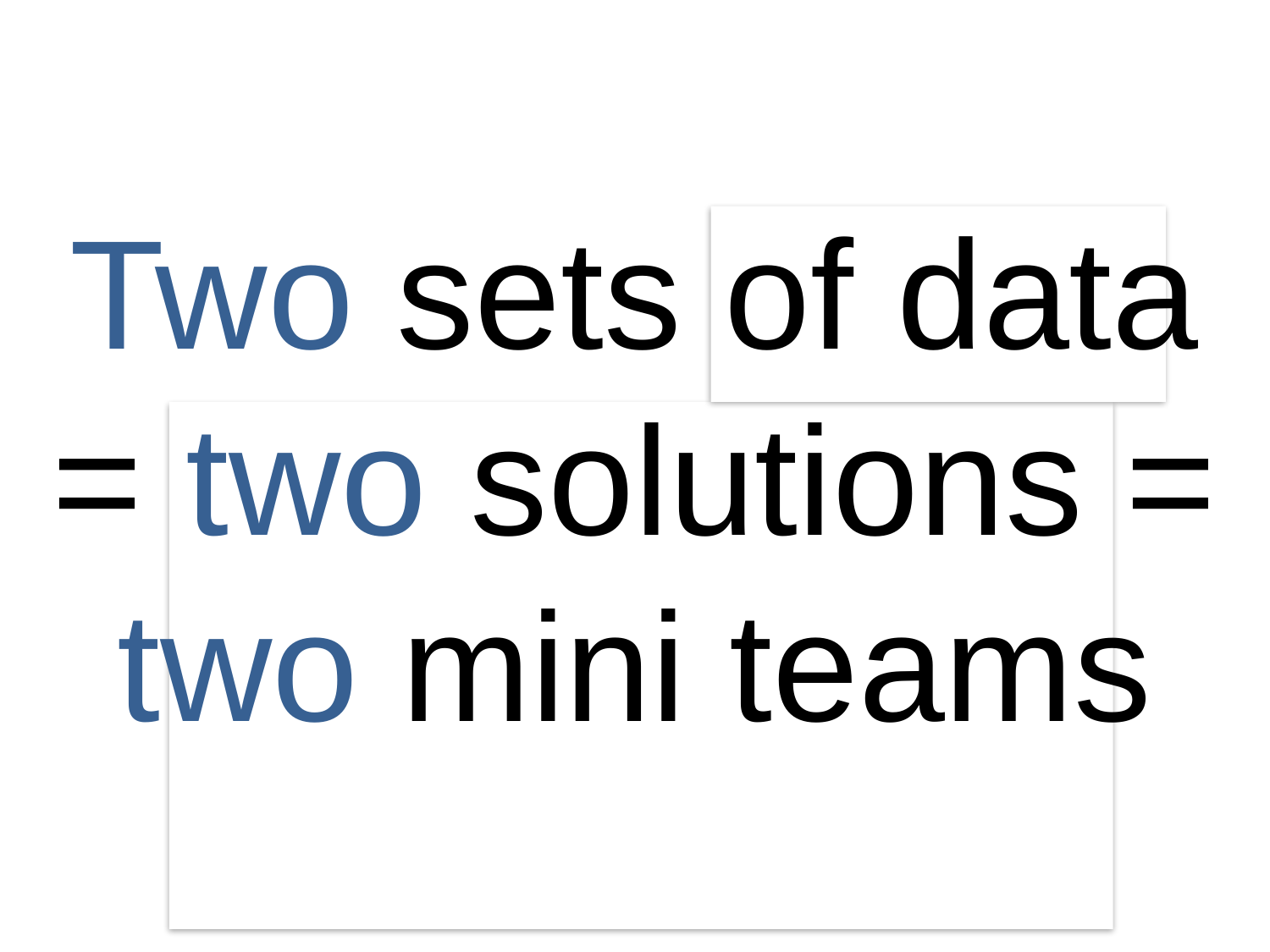

Two sets of data = two solutions =
two mini teams